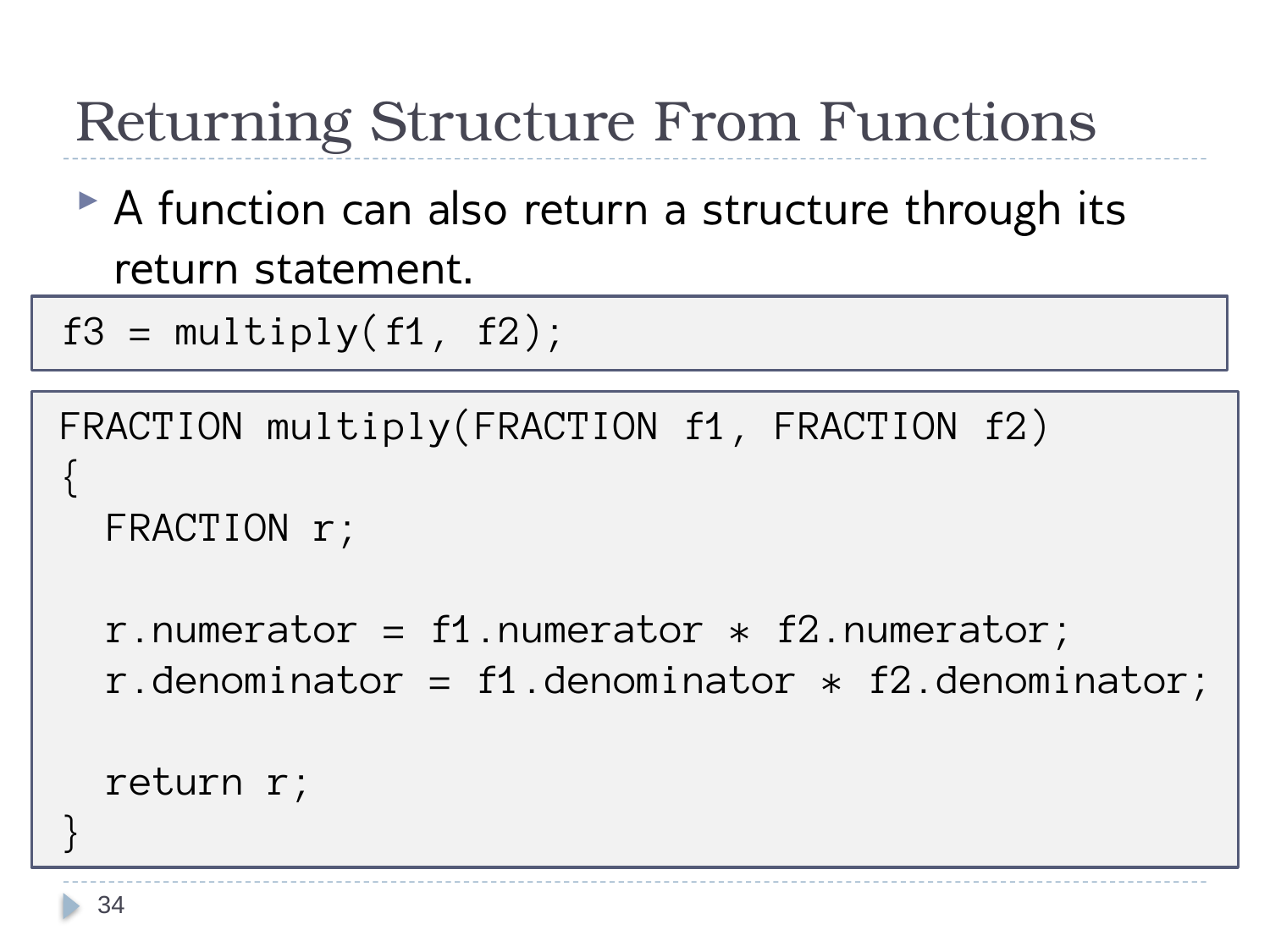

# Returning Structure From Functions
A function can also return a structure through its return statement.
 f3 = multiply(f1, f2);

 FRACTION multiply(FRACTION f1, FRACTION f2)
 {
   FRACTION r;

   r.numerator = f1.numerator * f2.numerator;
   r.denominator = f1.denominator * f2.denominator;

   return r;
 }
34